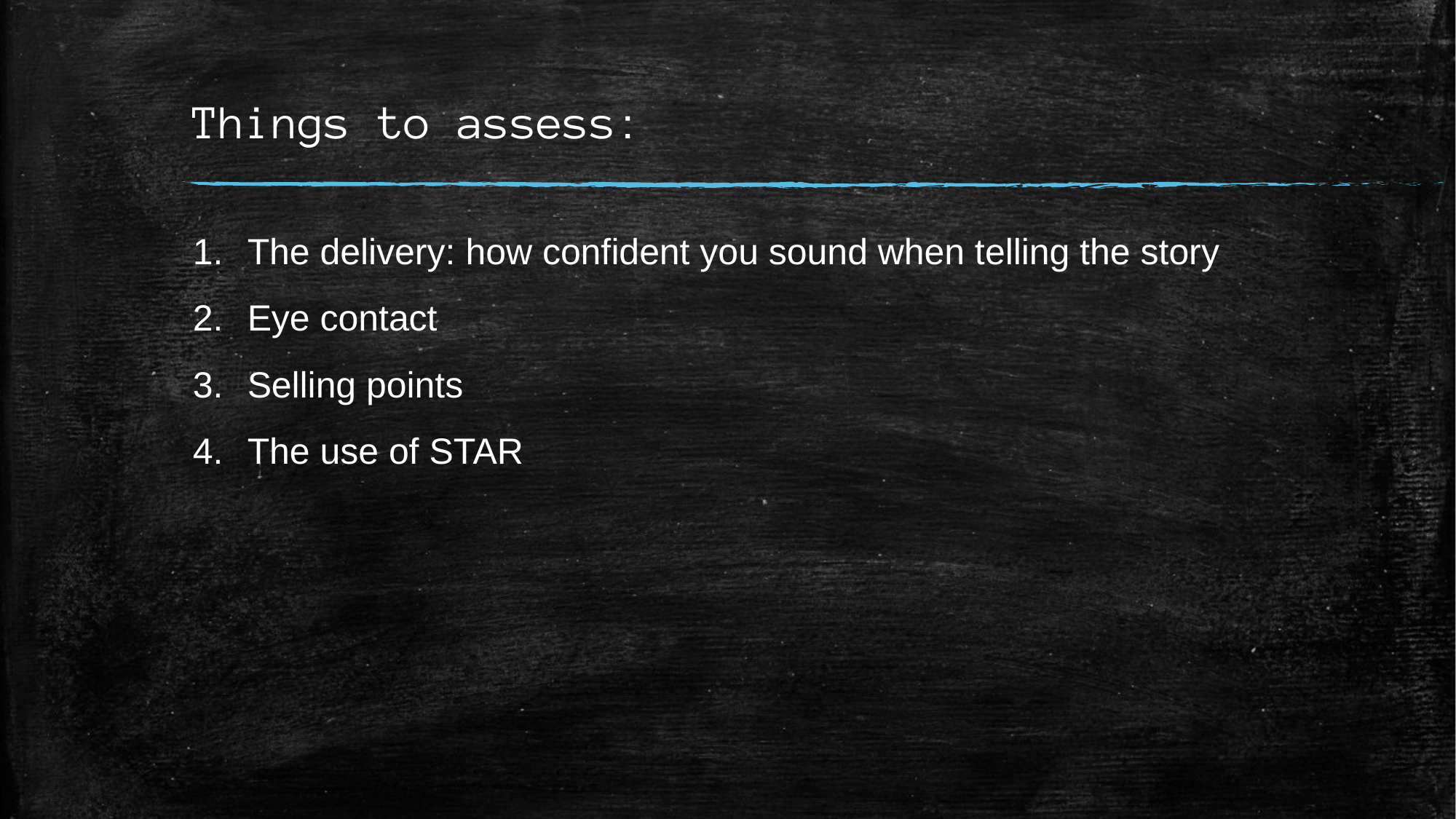

# Things to assess:
The delivery: how confident you sound when telling the story
Eye contact
Selling points
The use of STAR